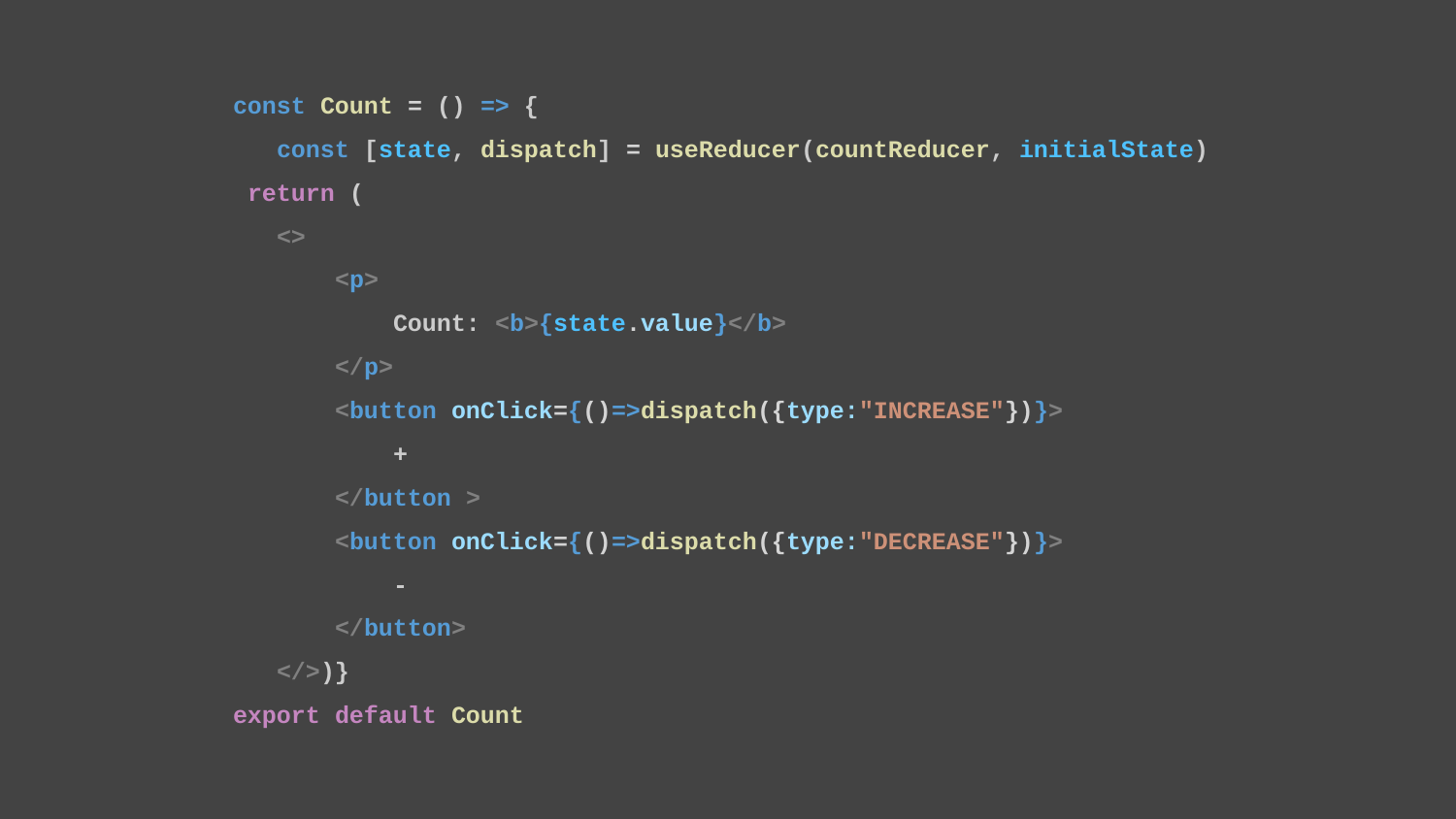

const Count = () => {
   const [state, dispatch] = useReducer(countReducer, initialState)
 return (
   <>
       <p>
           Count: <b>{state.value}</b>
       </p>
       <button onClick={()=>dispatch({type:"INCREASE"})}>
           +
       </button >
       <button onClick={()=>dispatch({type:"DECREASE"})}>
           -
       </button>
   </>)}
export default Count